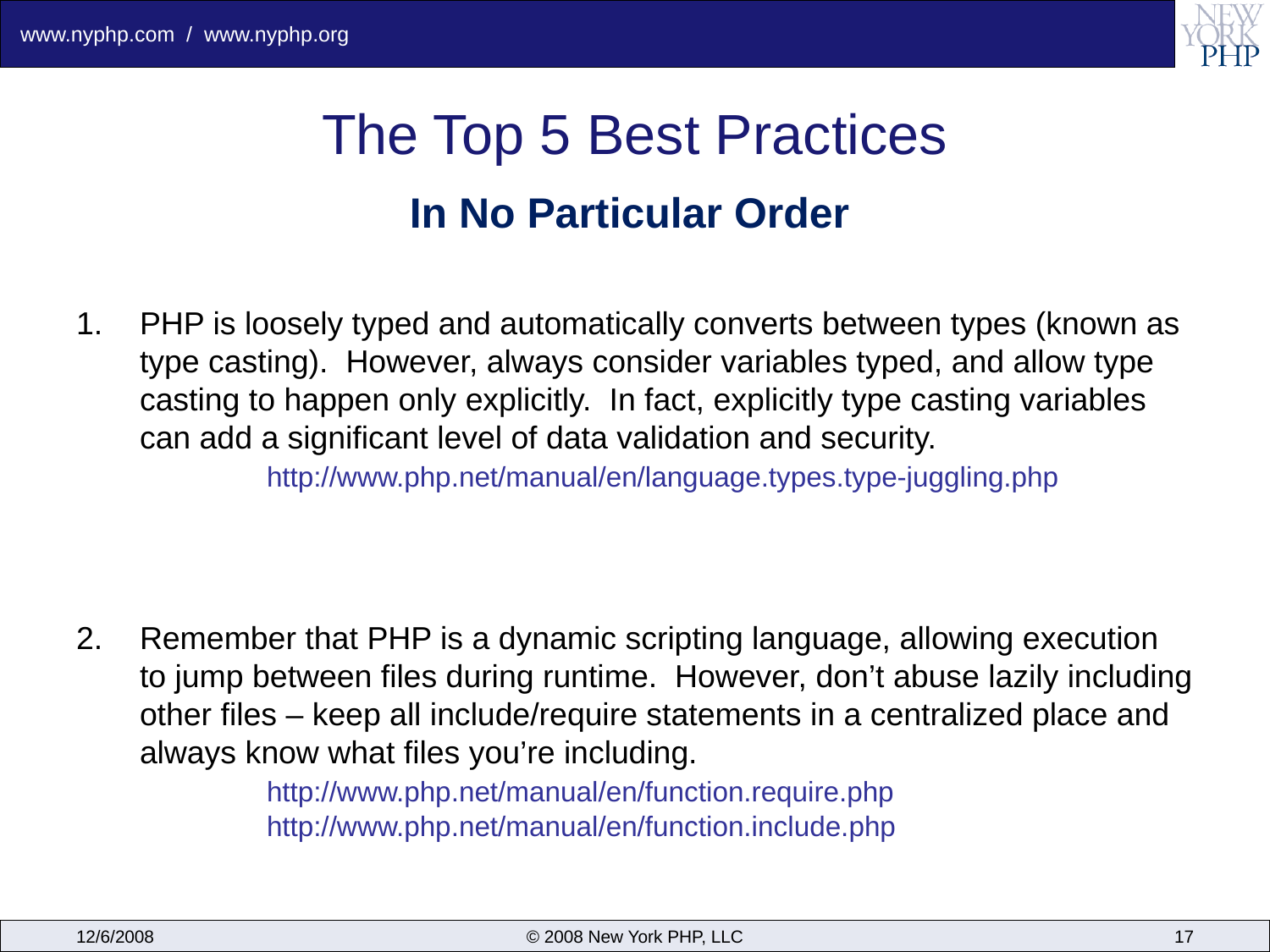

# The Top 5 Best Practices
In No Particular Order
PHP is loosely typed and automatically converts between types (known as type casting).  However, always consider variables typed, and allow type casting to happen only explicitly.  In fact, explicitly type casting variables can add a significant level of data validation and security.
	http://www.php.net/manual/en/language.types.type-juggling.php

Remember that PHP is a dynamic scripting language, allowing execution to jump between files during runtime.  However, don’t abuse lazily including other files – keep all include/require statements in a centralized place and always know what files you’re including.
	http://www.php.net/manual/en/function.require.php
	http://www.php.net/manual/en/function.include.php
12/6/2008
© 2008 New York PHP, LLC
17